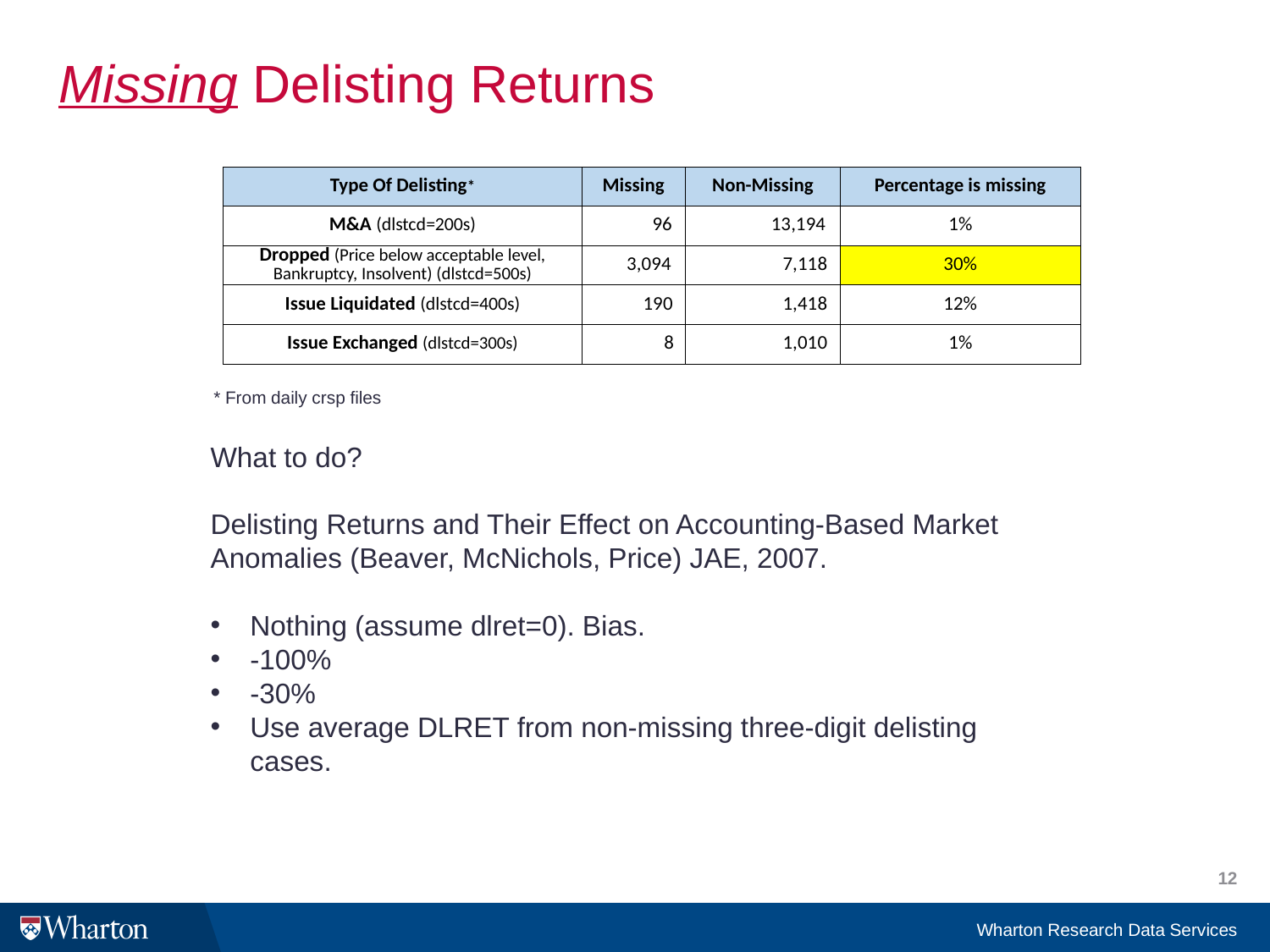

# Missing Delisting Returns
| Type Of Delisting\* | Missing | Non-Missing | Percentage is missing |
| --- | --- | --- | --- |
| M&A (dlstcd=200s) | 96 | 13,194 | 1% |
| Dropped (Price below acceptable level, Bankruptcy, Insolvent) (dlstcd=500s) | 3,094 | 7,118 | 30% |
| Issue Liquidated (dlstcd=400s) | 190 | 1,418 | 12% |
| Issue Exchanged (dlstcd=300s) | 8 | 1,010 | 1% |
* From daily crsp files
What to do?

Delisting Returns and Their Effect on Accounting-Based Market Anomalies (Beaver, McNichols, Price) JAE, 2007.

Nothing (assume dlret=0). Bias.
-100%
-30%
Use average DLRET from non-missing three-digit delisting cases.

12
Wharton Research Data Services